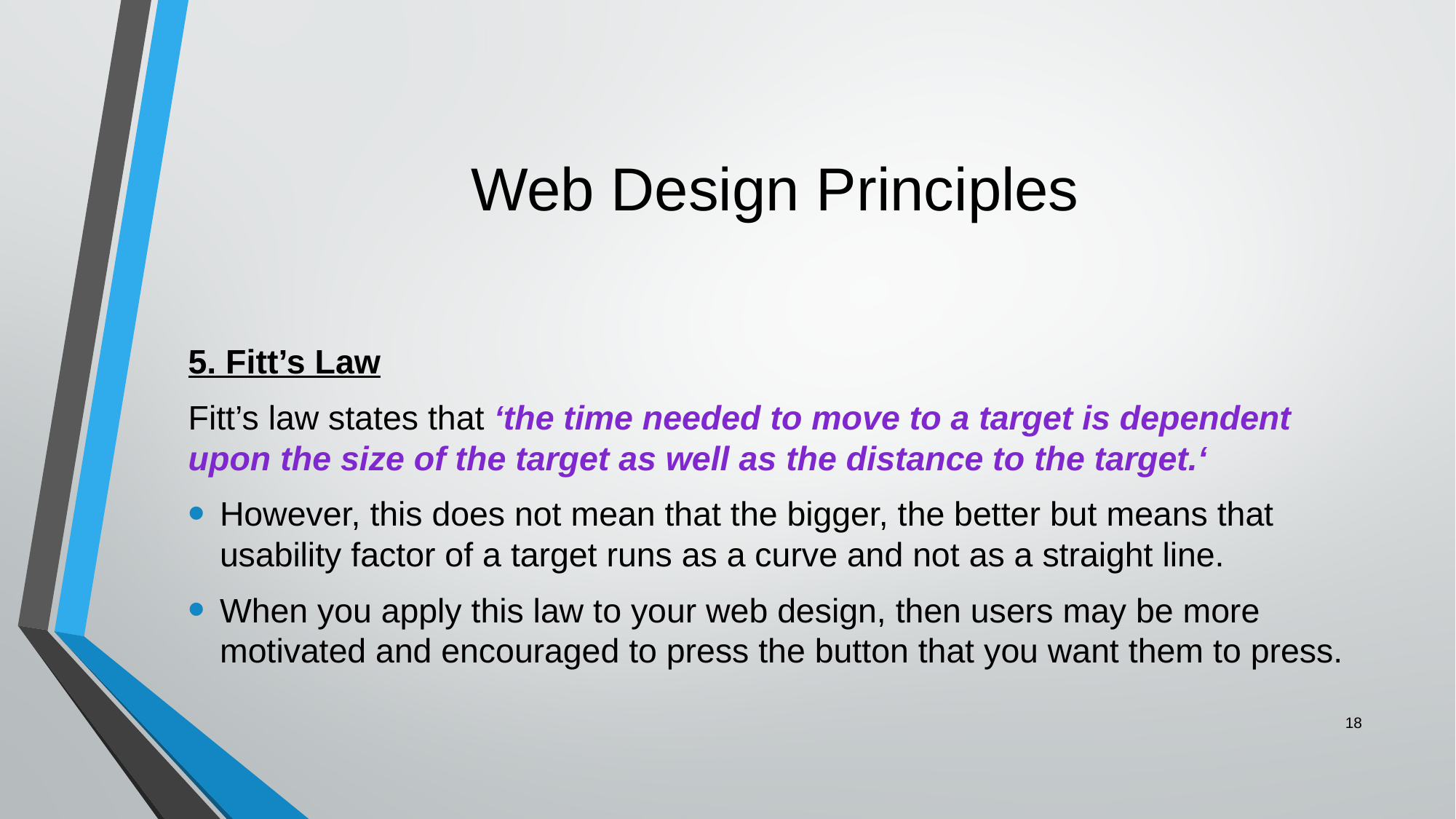

# Web Design Principles
5. Fitt’s Law
Fitt’s law states that ‘the time needed to move to a target is dependent upon the size of the target as well as the distance to the target.‘
However, this does not mean that the bigger, the better but means that usability factor of a target runs as a curve and not as a straight line.
When you apply this law to your web design, then users may be more motivated and encouraged to press the button that you want them to press.
18